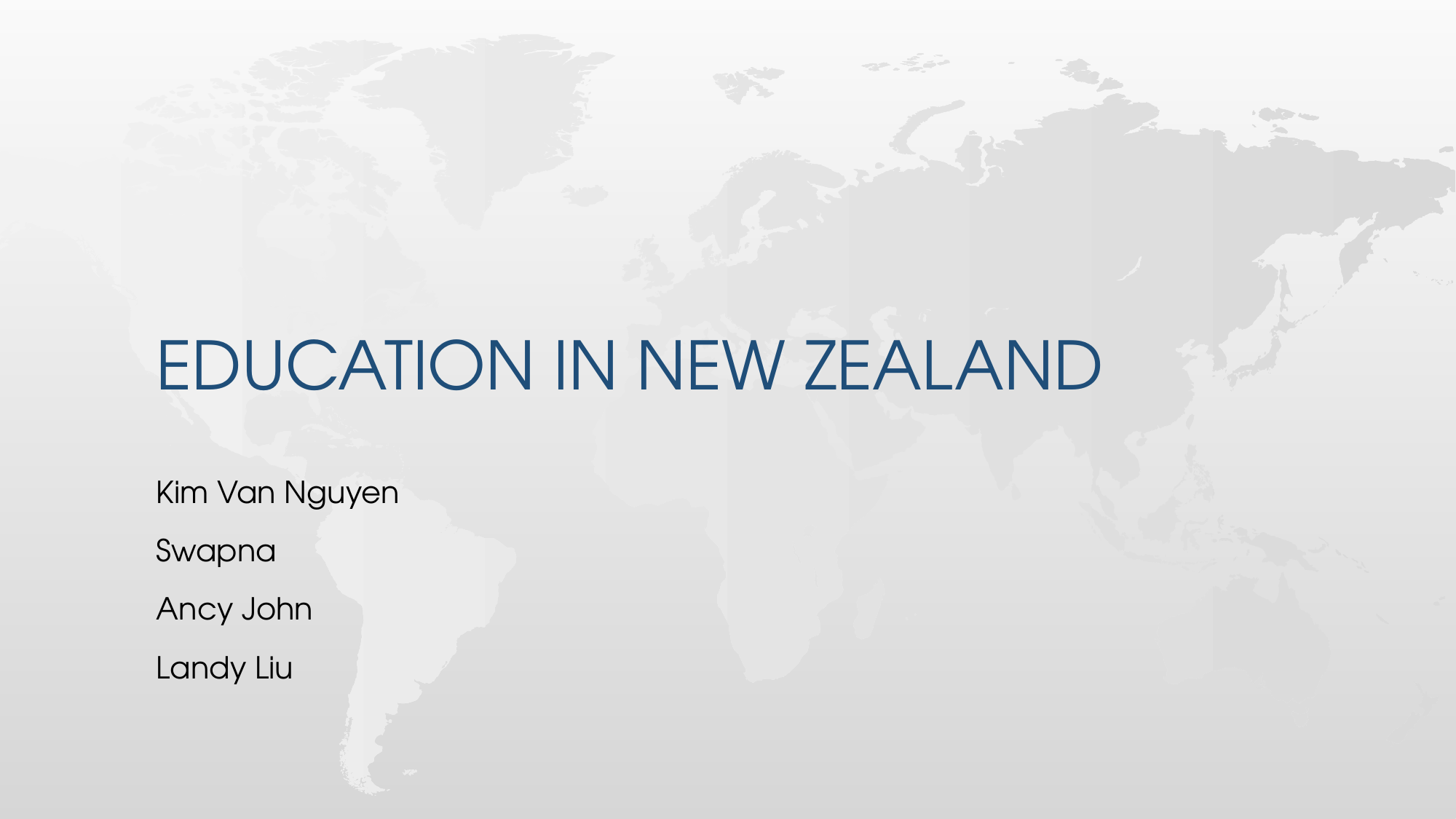

# Education in new Zealand
Kim Van Nguyen
Swapna
Ancy John
Landy Liu